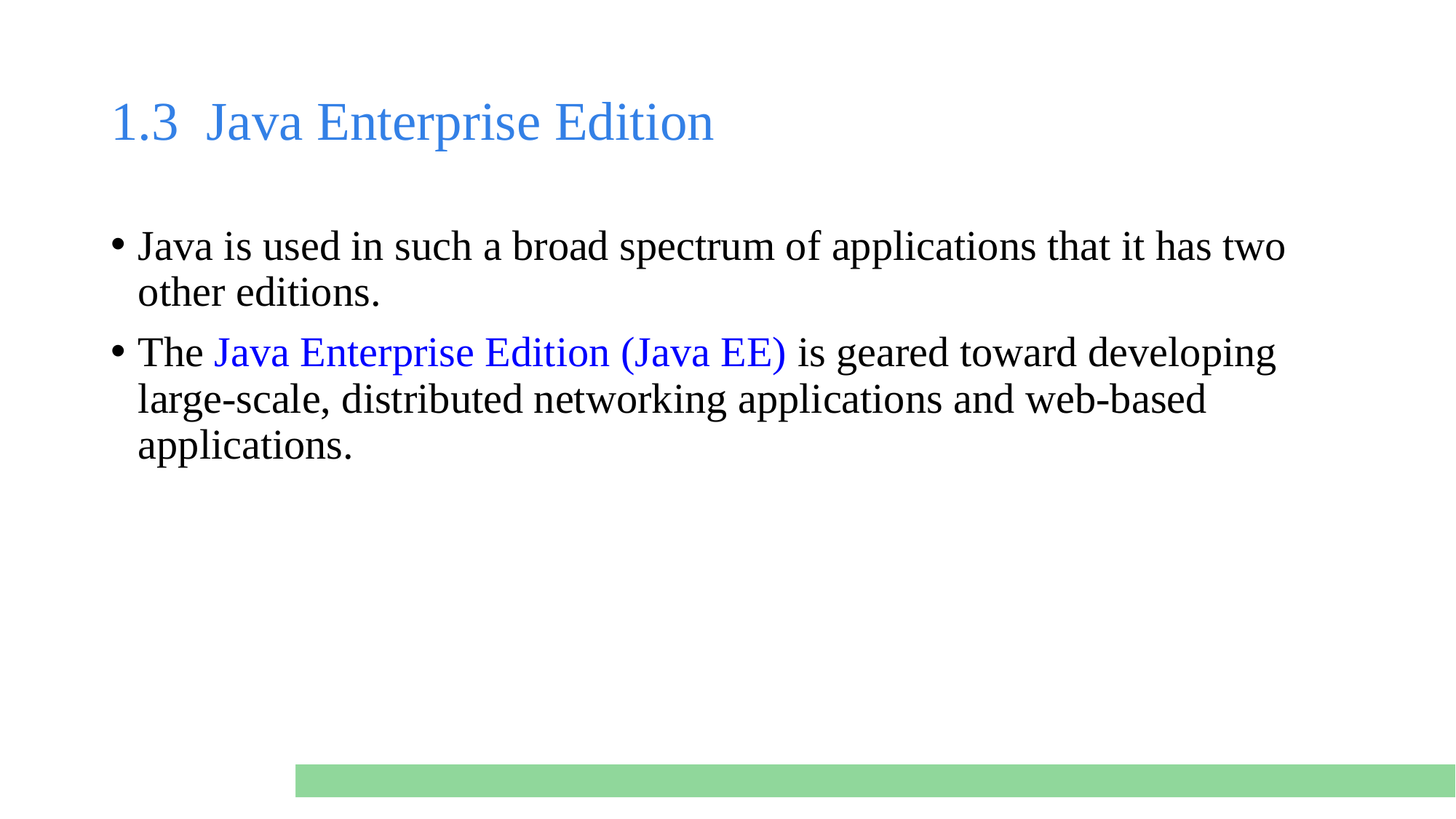

# 1.3  Java Enterprise Edition
Java is used in such a broad spectrum of applications that it has two other editions.
The Java Enterprise Edition (Java EE) is geared toward developing large-scale, distributed networking applications and web-based applications.